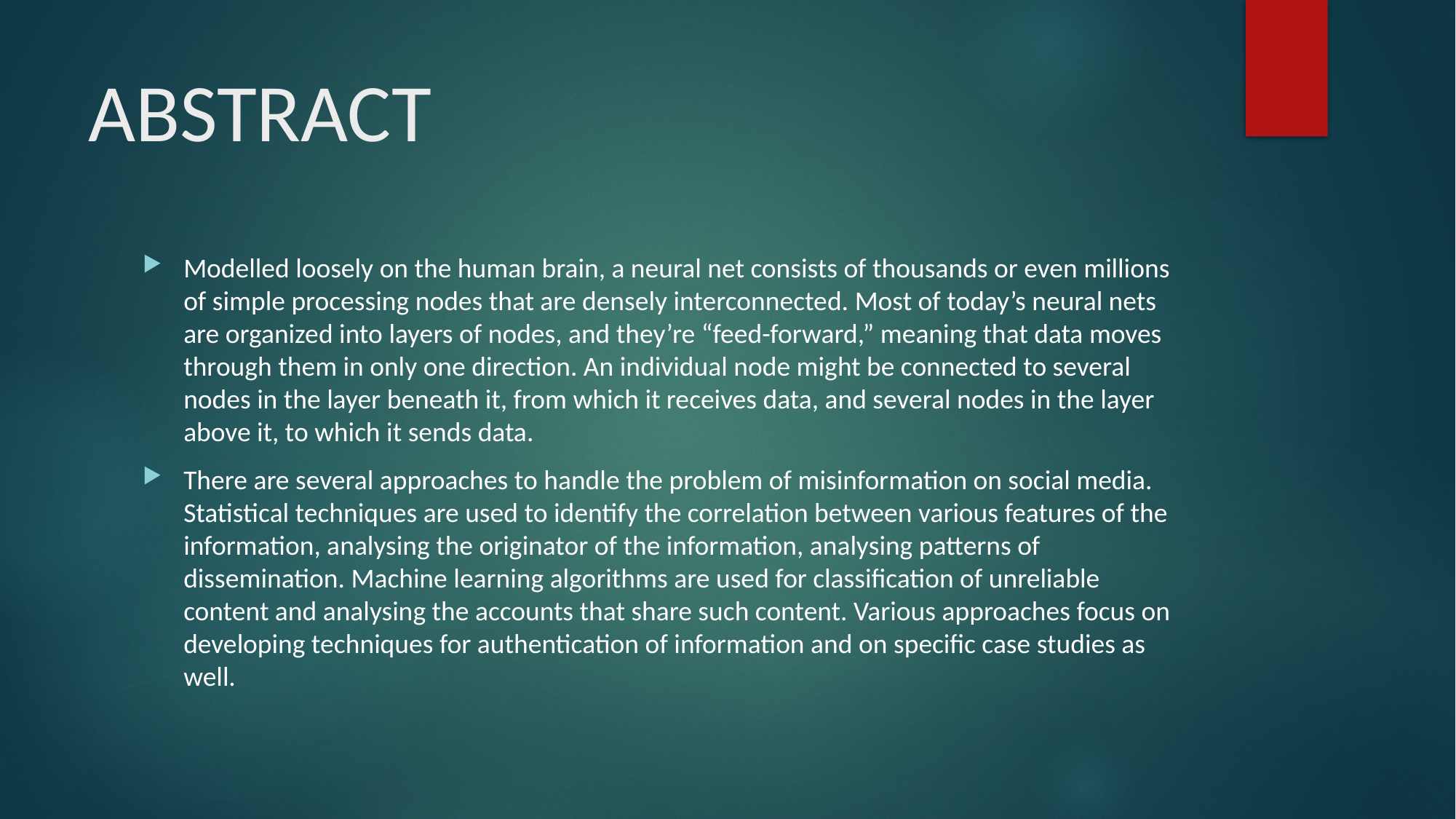

# ABSTRACT
Modelled loosely on the human brain, a neural net consists of thousands or even millions of simple processing nodes that are densely interconnected. Most of today’s neural nets are organized into layers of nodes, and they’re “feed-forward,” meaning that data moves through them in only one direction. An individual node might be connected to several nodes in the layer beneath it, from which it receives data, and several nodes in the layer above it, to which it sends data.
There are several approaches to handle the problem of misinformation on social media. Statistical techniques are used to identify the correlation between various features of the information, analysing the originator of the information, analysing patterns of dissemination. Machine learning algorithms are used for classification of unreliable content and analysing the accounts that share such content. Various approaches focus on developing techniques for authentication of information and on specific case studies as well.